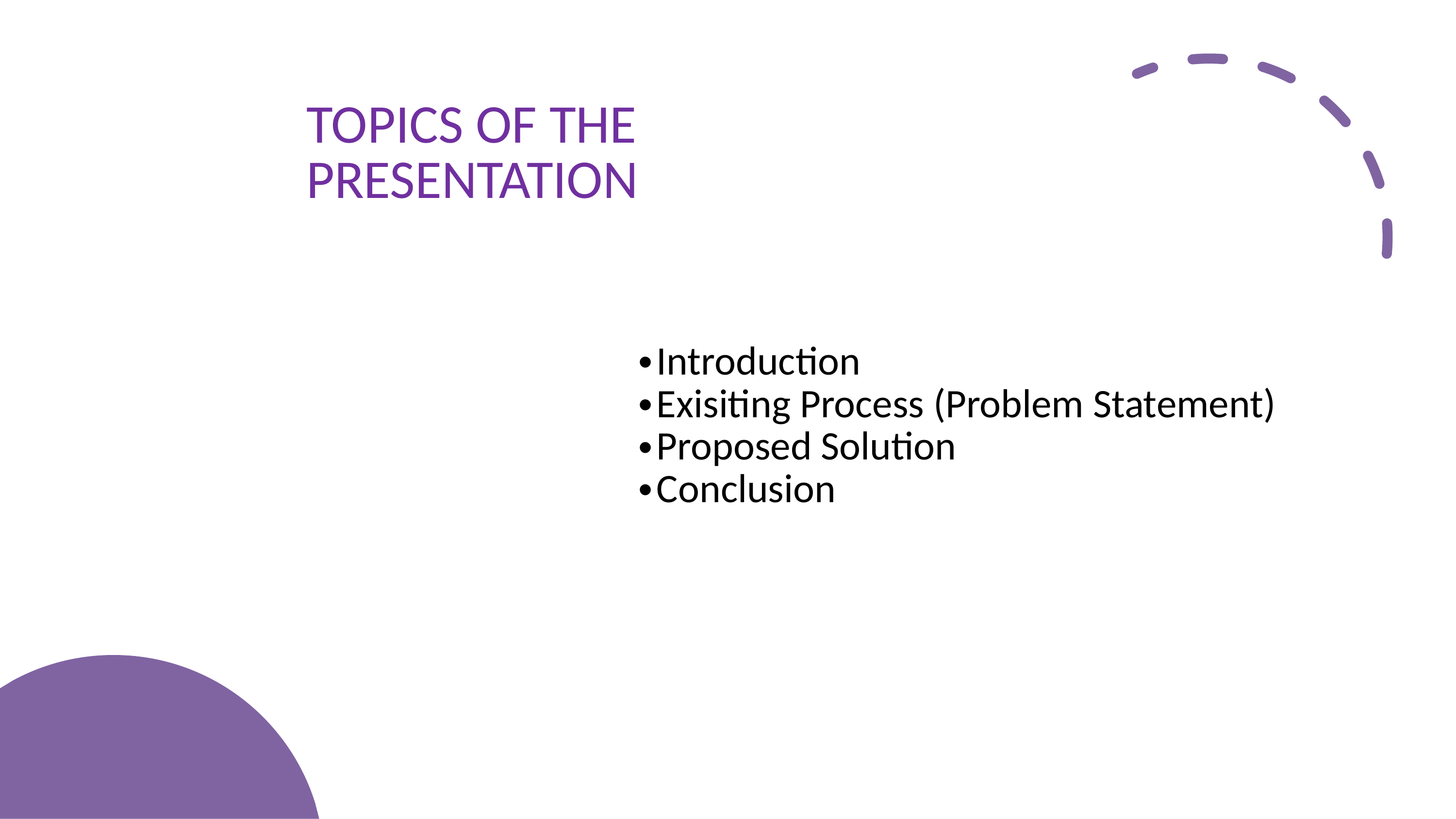

TOPICS OF THE
PRESENTATION
Introduction
Exisiting Process (Problem Statement)
Proposed Solution
Conclusion